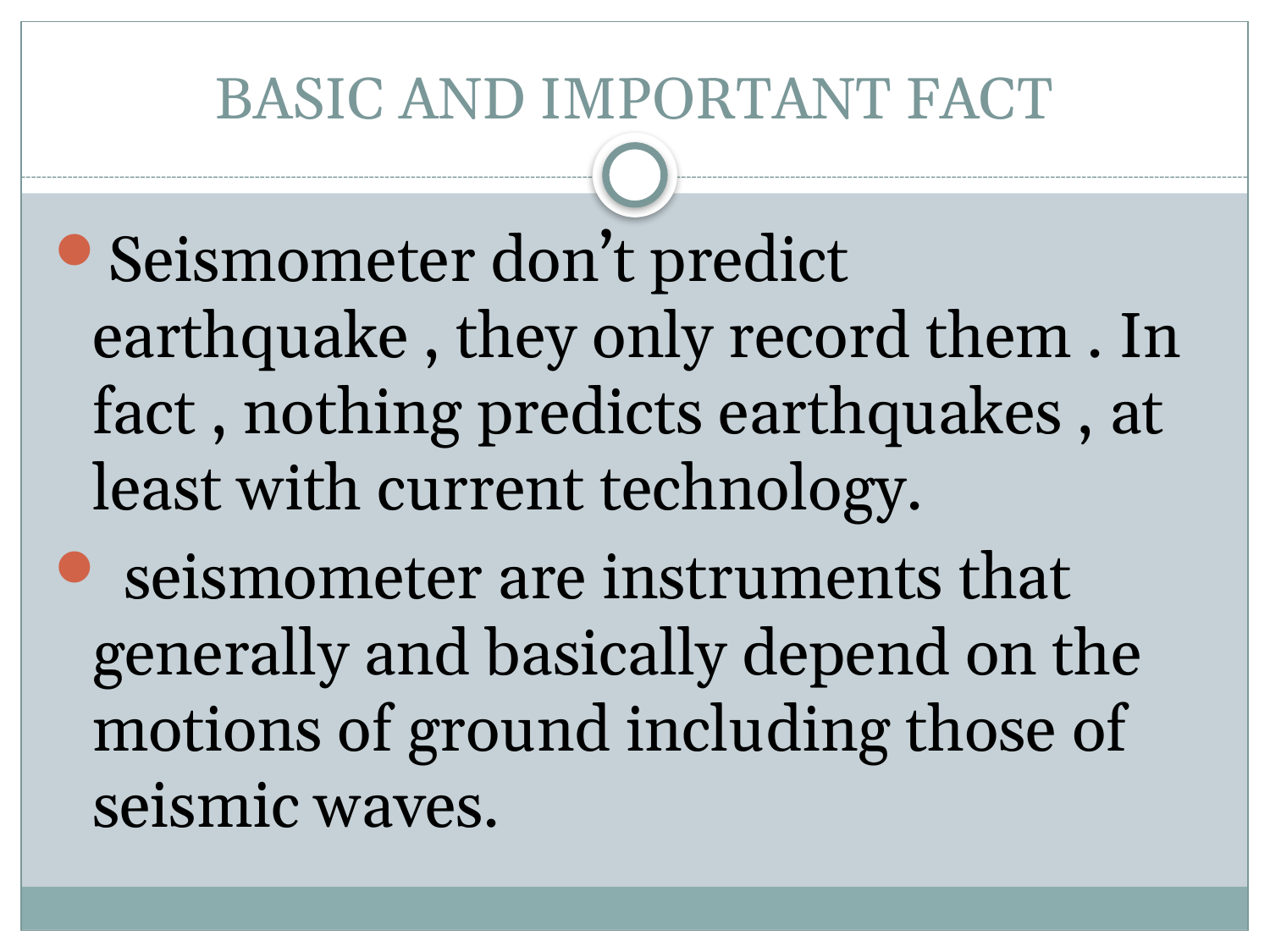

# BASIC AND IMPORTANT FACT
Seismometer don’t predict earthquake , they only record them . In fact , nothing predicts earthquakes , at least with current technology.
 seismometer are instruments that generally and basically depend on the motions of ground including those of seismic waves.